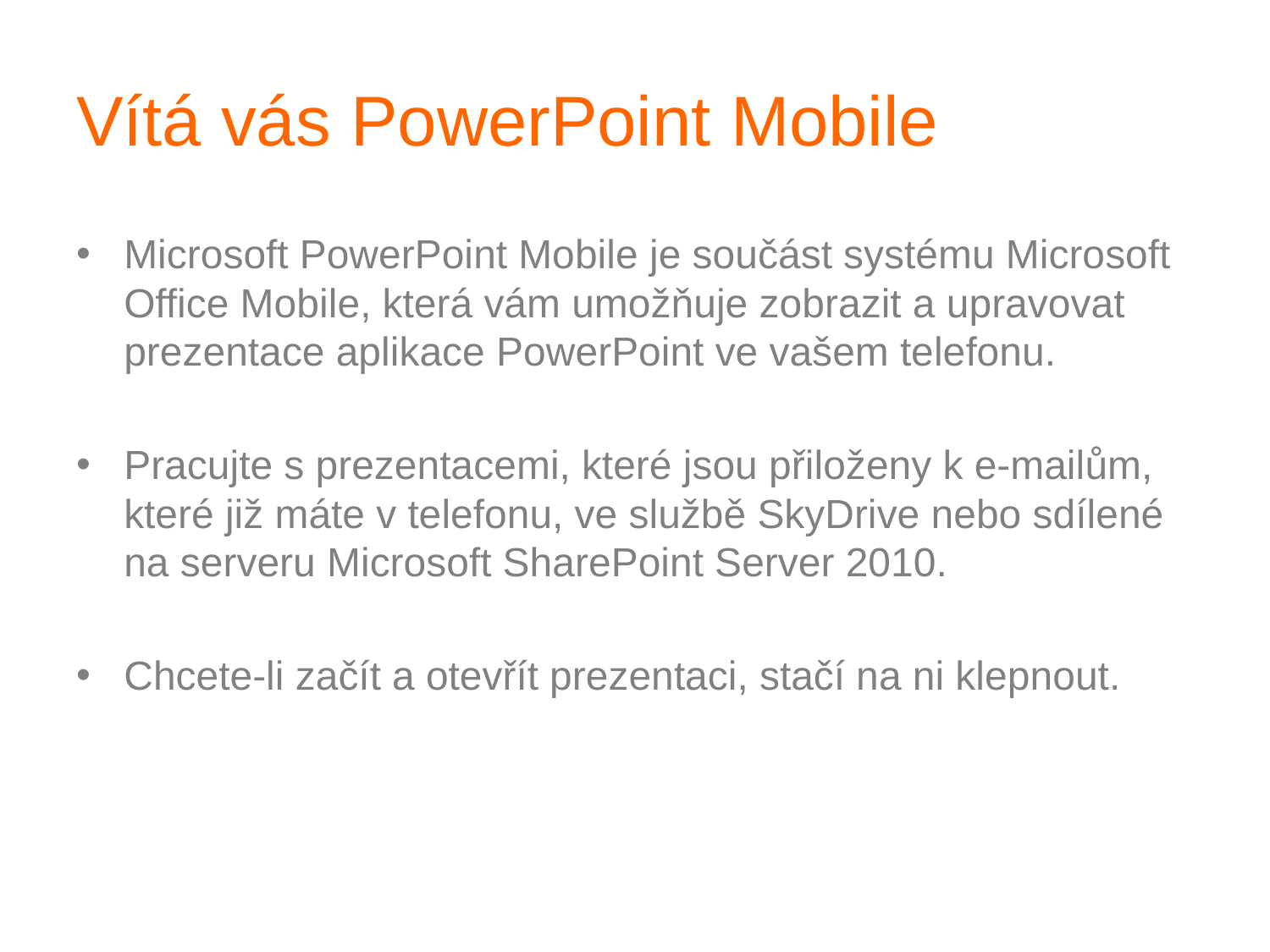

# Vítá vás PowerPoint Mobile
Microsoft PowerPoint Mobile je součást systému Microsoft Office Mobile, která vám umožňuje zobrazit a upravovat prezentace aplikace PowerPoint ve vašem telefonu.

Pracujte s prezentacemi, které jsou přiloženy k e-mailům, které již máte v telefonu, ve službě SkyDrive nebo sdílené na serveru Microsoft SharePoint Server 2010.

Chcete-li začít a otevřít prezentaci, stačí na ni klepnout.